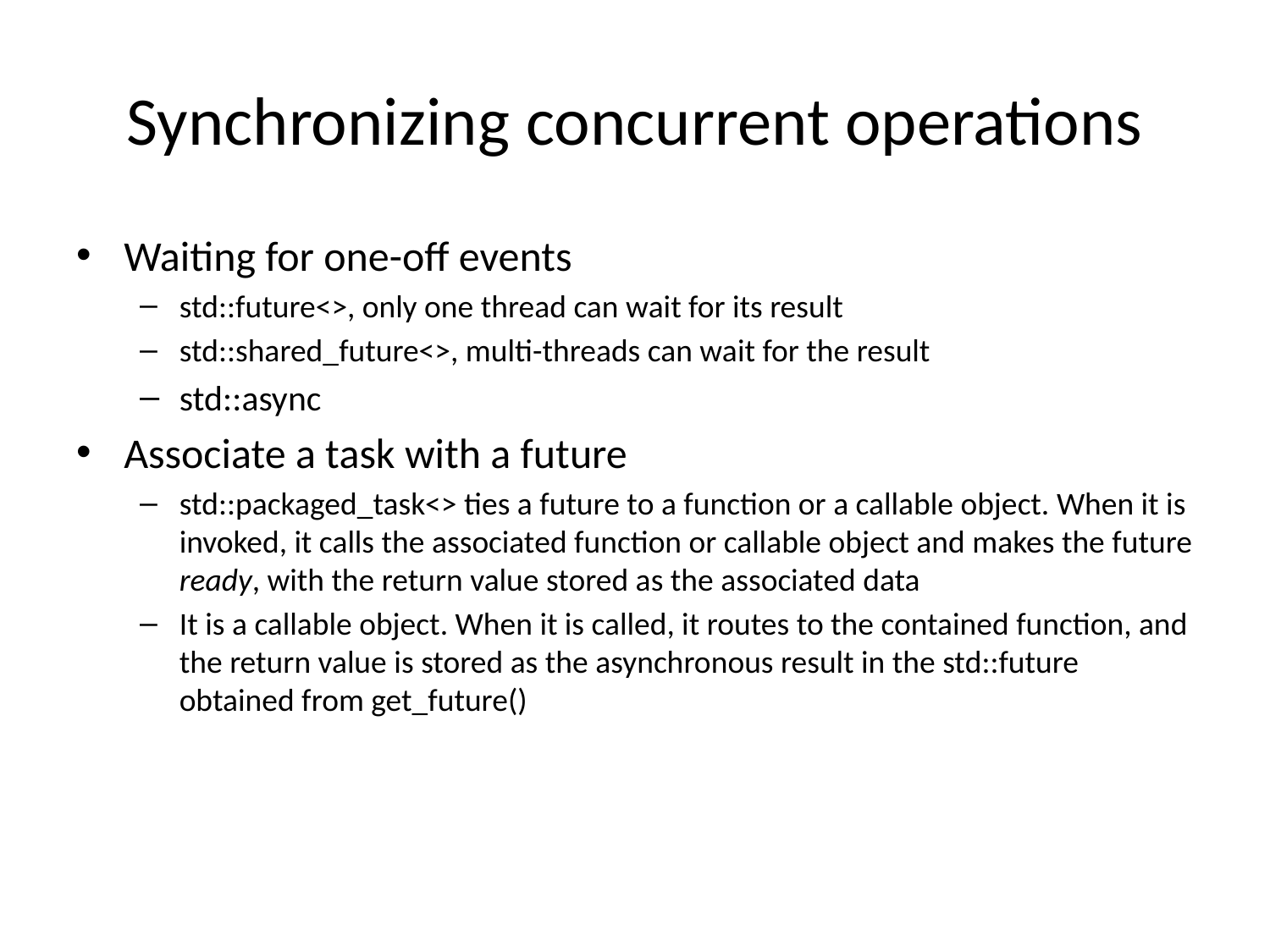

# Synchronizing concurrent operations
Waiting for one-off events
std::future<>, only one thread can wait for its result
std::shared_future<>, multi-threads can wait for the result
std::async
Associate a task with a future
std::packaged_task<> ties a future to a function or a callable object. When it is invoked, it calls the associated function or callable object and makes the future ready, with the return value stored as the associated data
It is a callable object. When it is called, it routes to the contained function, and the return value is stored as the asynchronous result in the std::future obtained from get_future()